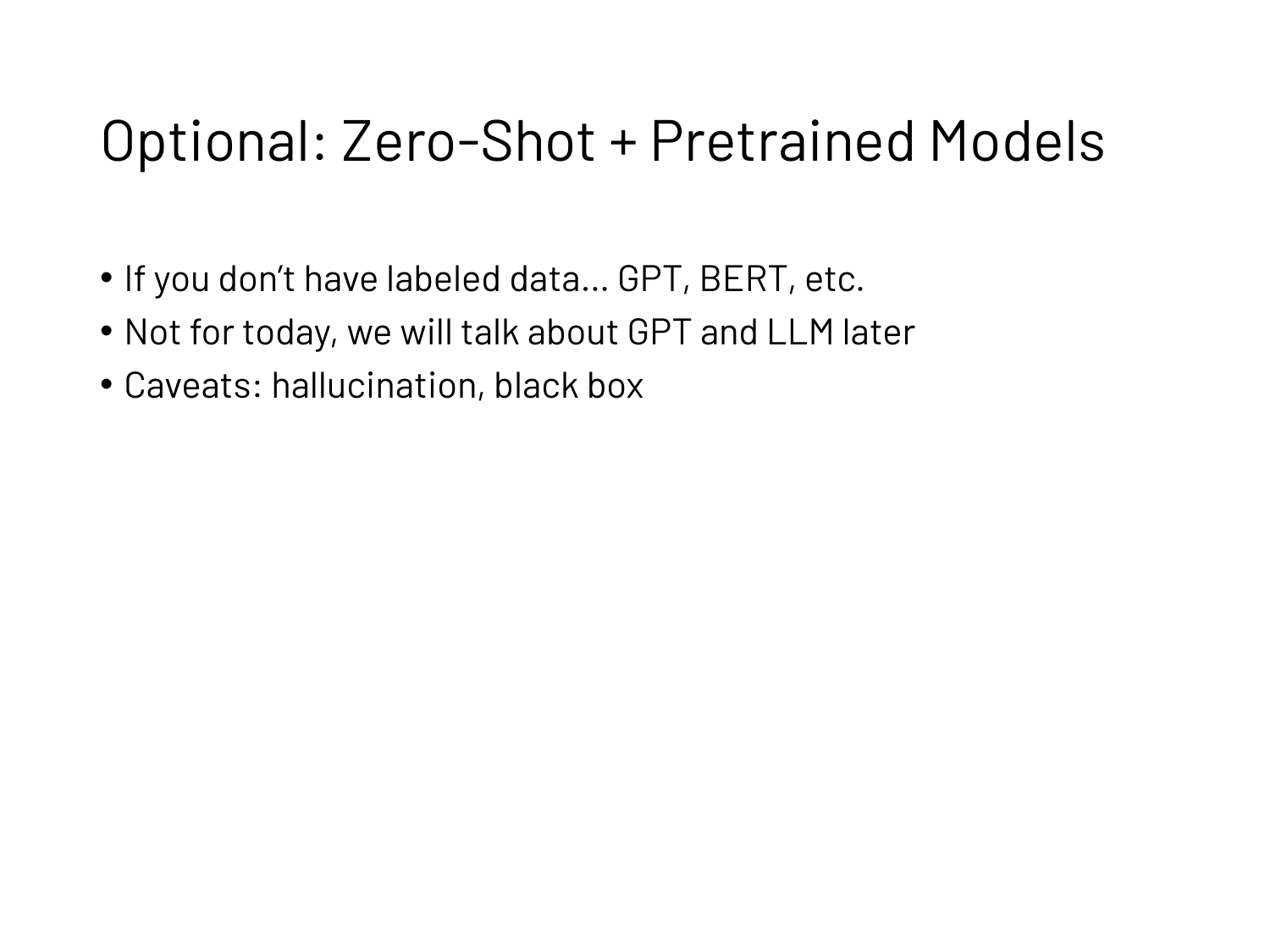

# Optional: Zero-Shot + Pretrained Models
If you don’t have labeled data… GPT, BERT, etc.
Not for today, we will talk about GPT and LLM later
Caveats: hallucination, black box